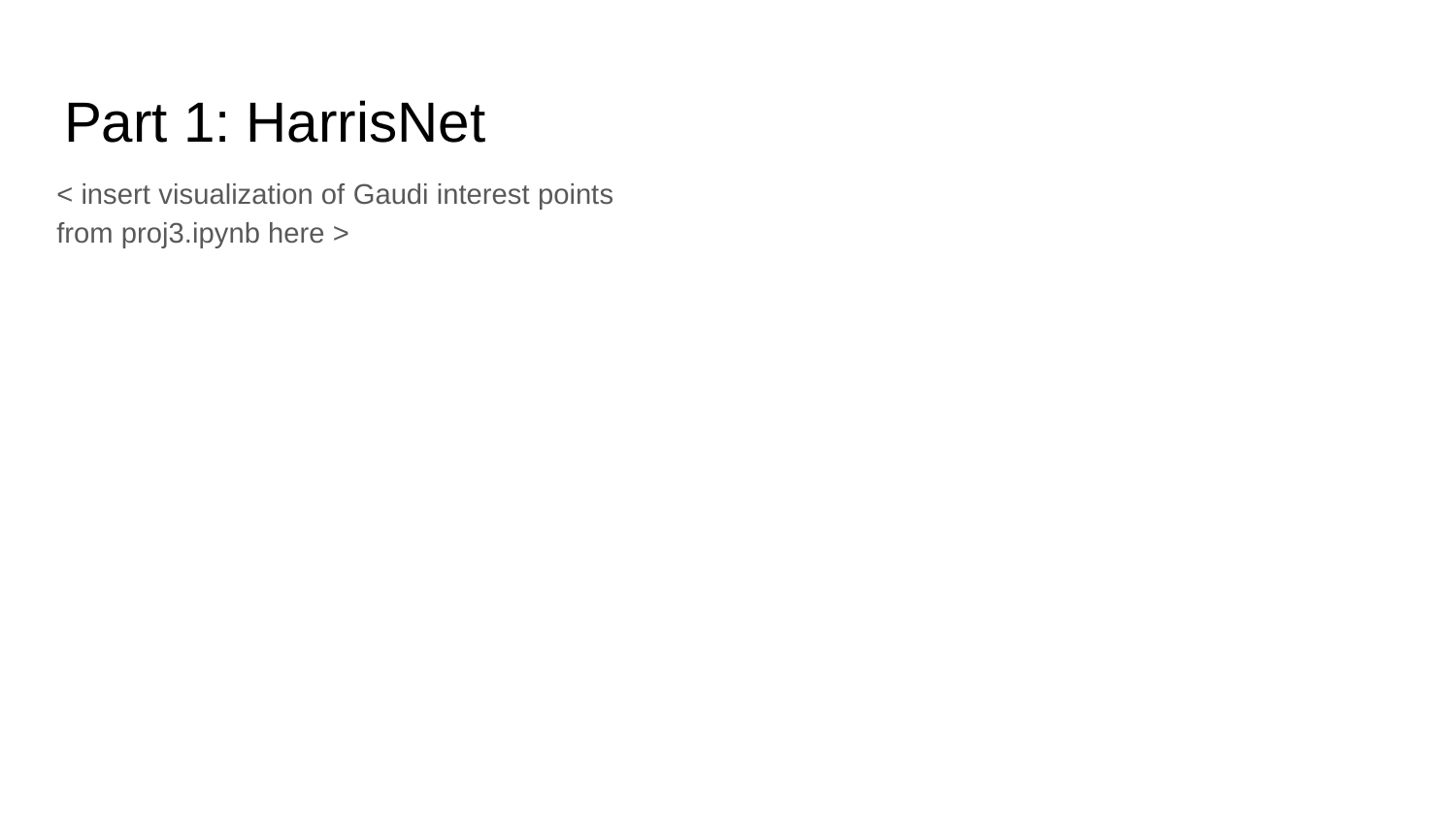

# Part 1: HarrisNet
< insert visualization of Gaudi interest points from proj3.ipynb here >